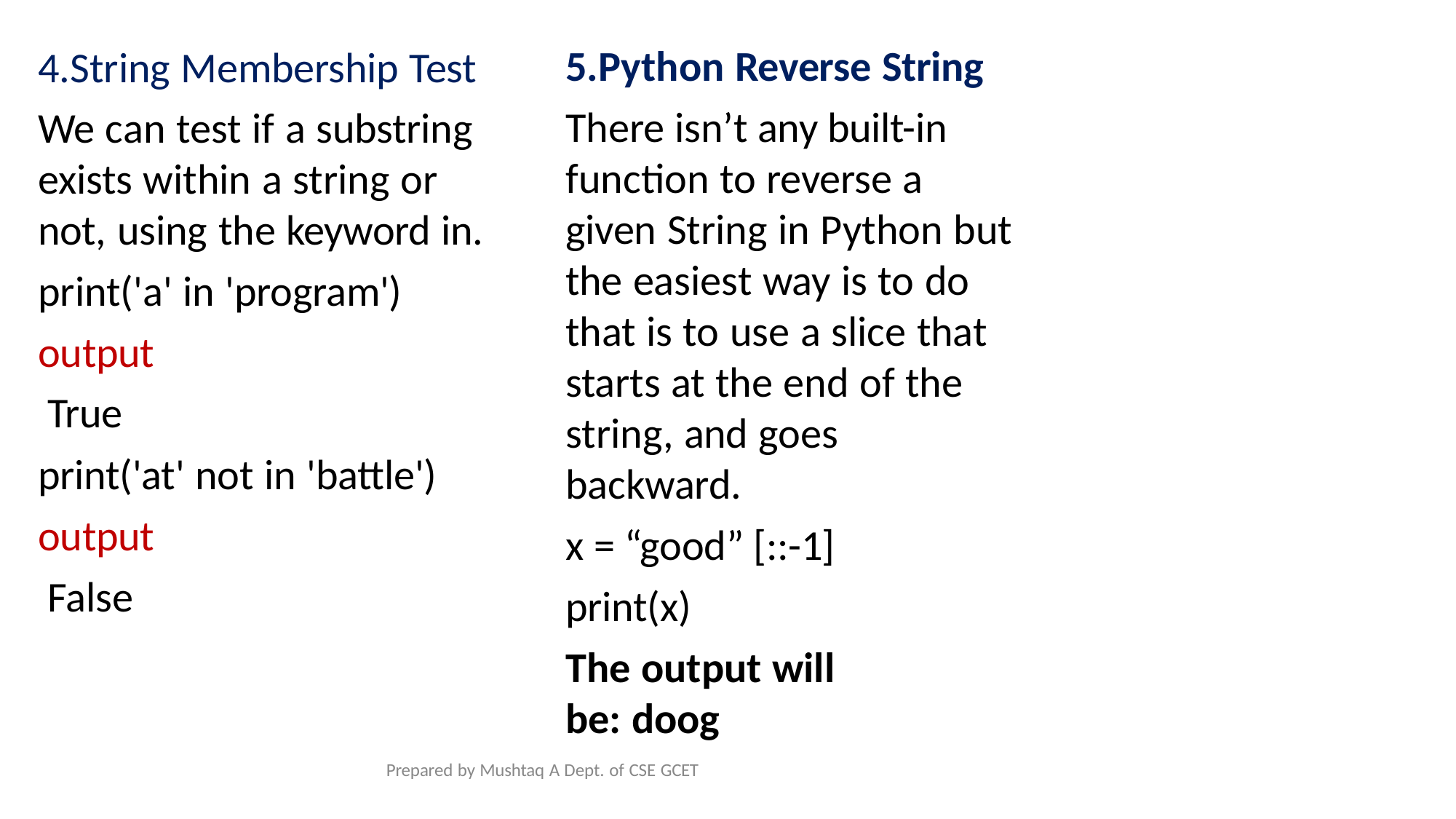

5.Python Reverse String
There isn’t any built-in function to reverse a given String in Python but the easiest way is to do that is to use a slice that starts at the end of the string, and goes backward.
x = “good” [::-1] print(x)
The output will be: doog
# 4.String Membership Test
We can test if a substring exists within a string or not, using the keyword in.
print('a' in 'program') output
True
print('at' not in 'battle') output
False
Prepared by Mushtaq A Dept. of CSE GCET